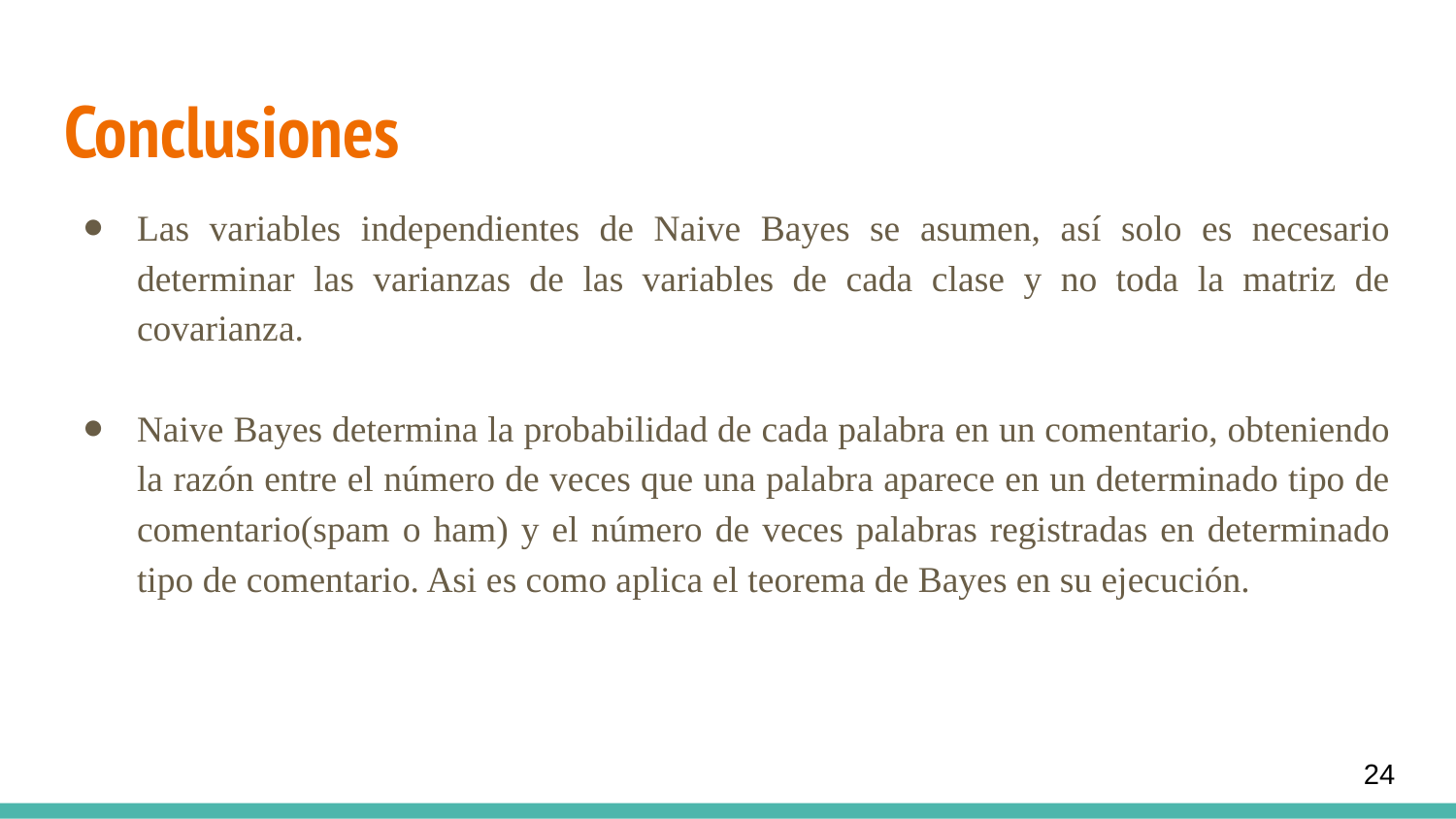

# Conclusiones
Las variables independientes de Naive Bayes se asumen, así solo es necesario determinar las varianzas de las variables de cada clase y no toda la matriz de covarianza.

Naive Bayes determina la probabilidad de cada palabra en un comentario, obteniendo la razón entre el número de veces que una palabra aparece en un determinado tipo de comentario(spam o ham) y el número de veces palabras registradas en determinado tipo de comentario. Asi es como aplica el teorema de Bayes en su ejecución.

24